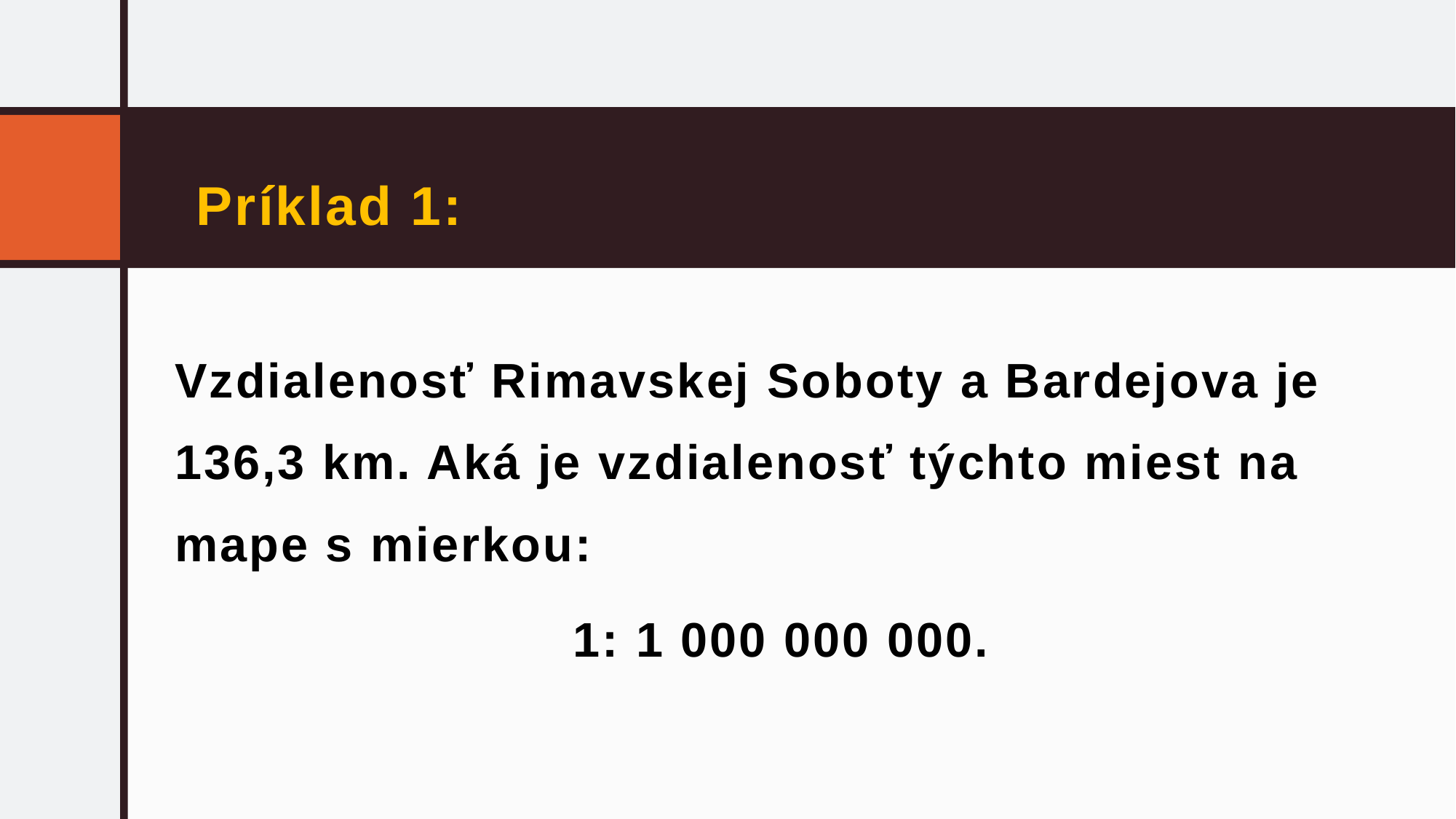

# Príklad 1:

Vzdialenosť Rimavskej Soboty a Bardejova je 136,3 km. Aká je vzdialenosť týchto miest na mape s mierkou:
1: 1 000 000 000.